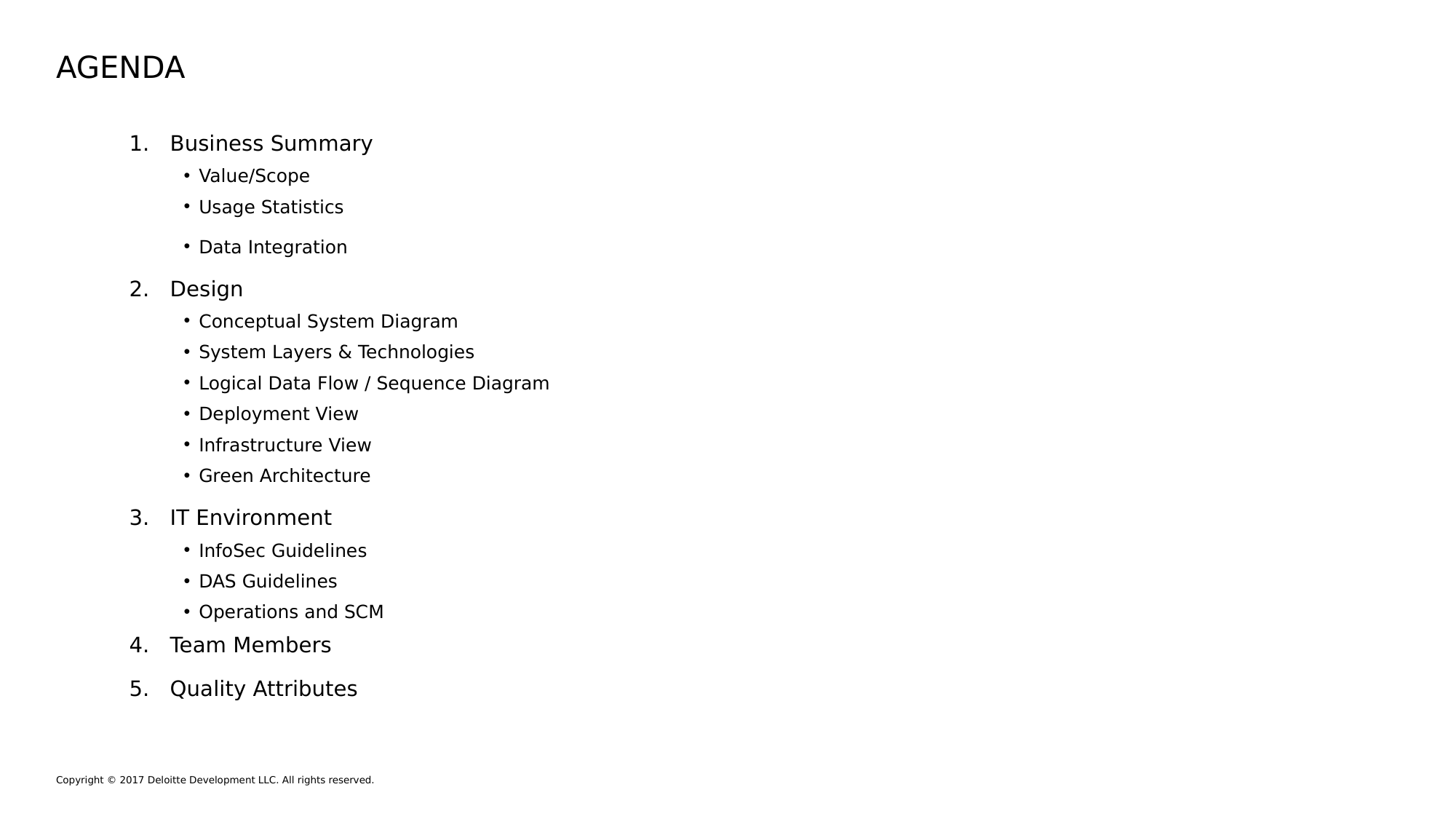

# AGENDA
Business Summary
Value/Scope
Usage Statistics
Data Integration
Design
Conceptual System Diagram
System Layers & Technologies
Logical Data Flow / Sequence Diagram
Deployment View
Infrastructure View
Green Architecture
IT Environment
InfoSec Guidelines
DAS Guidelines
Operations and SCM
Team Members
Quality Attributes